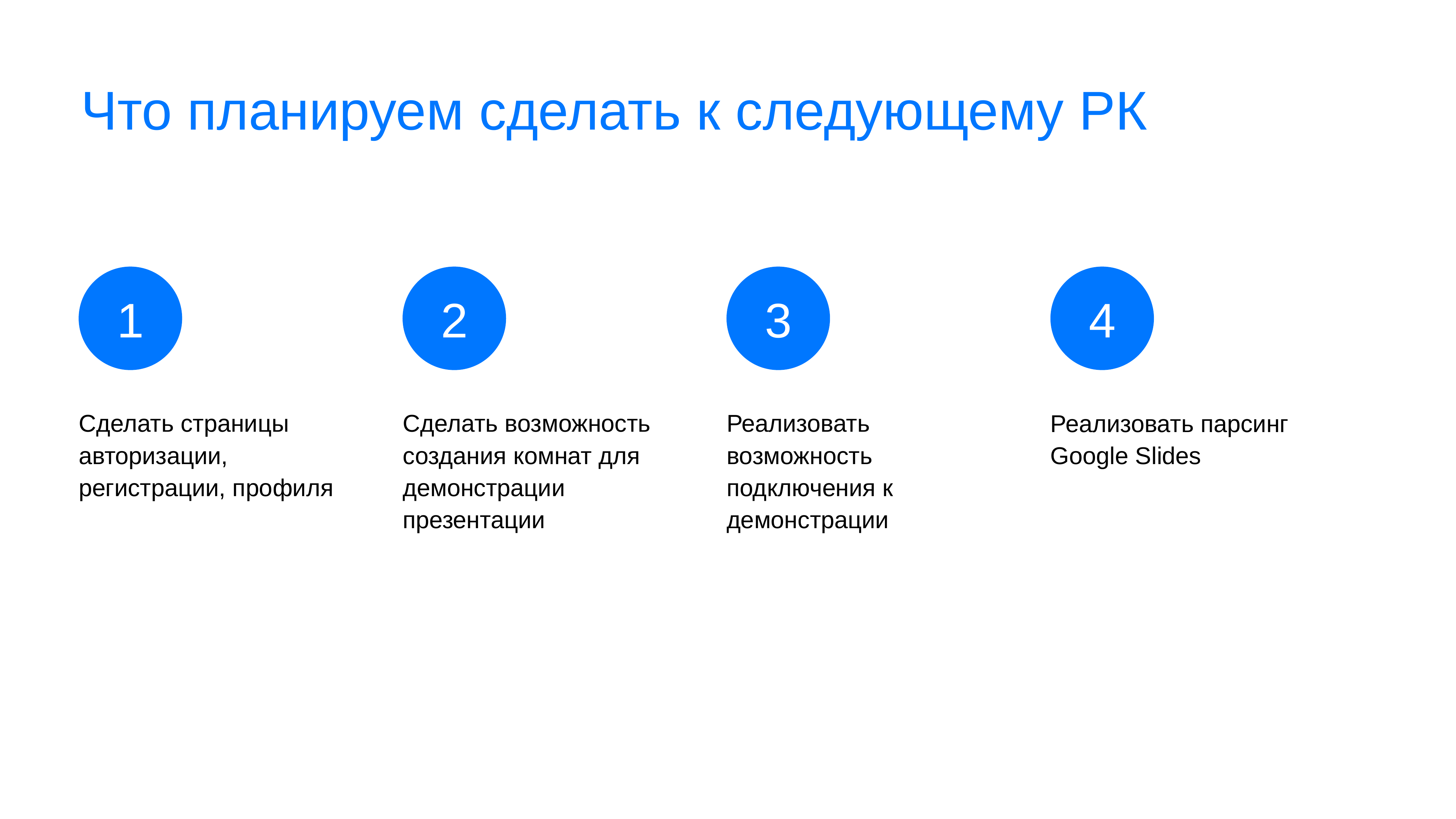

# Что планируем сделать к следующему РК
1
2
3
4
Сделать страницы авторизации, регистрации, профиля
Сделать возможность создания комнат для демонстрации презентации
Реализовать возможность подключения к демонстрации
Реализовать парсинг Google Slides